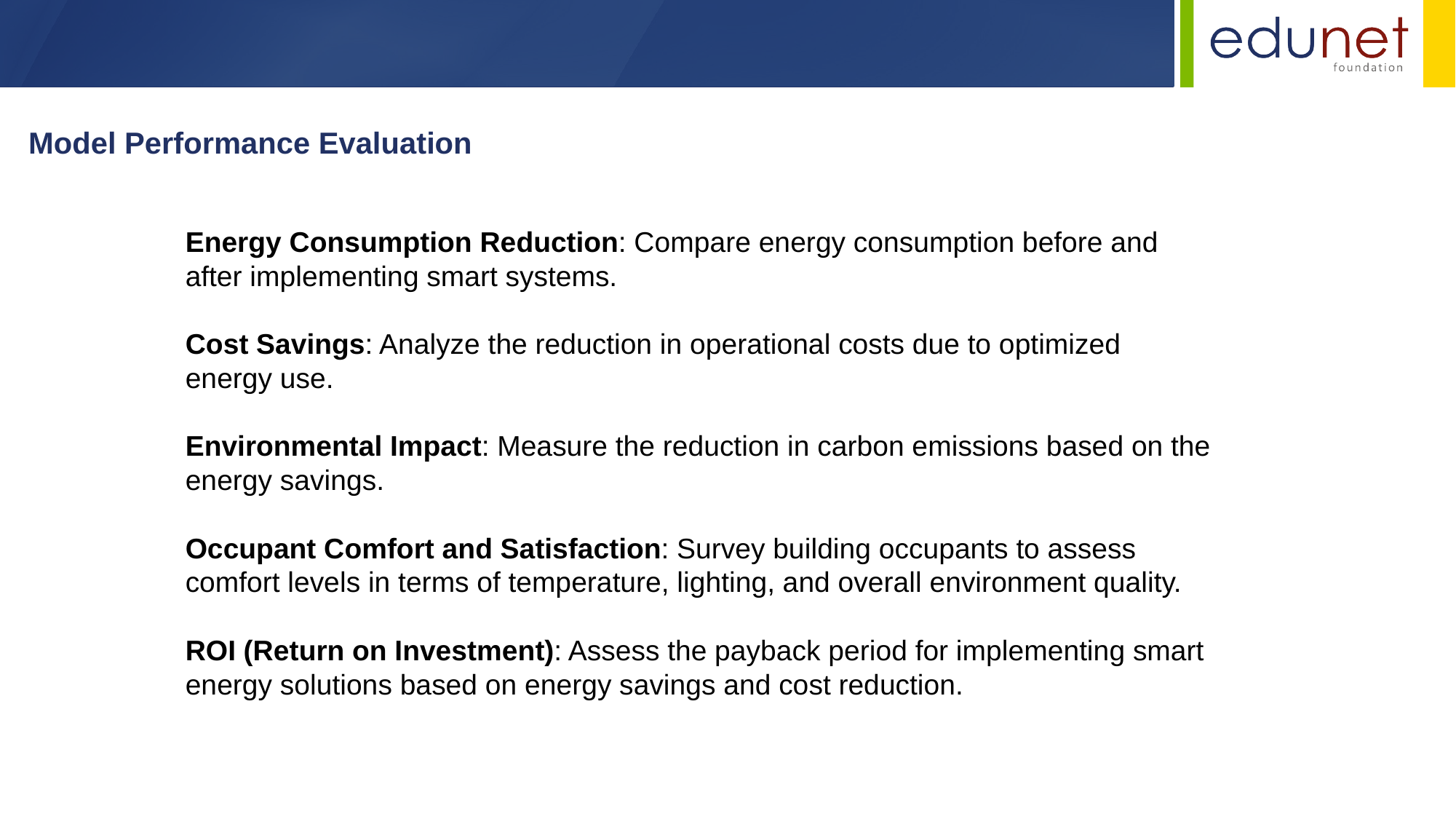

Model Performance Evaluation
Energy Consumption Reduction: Compare energy consumption before and after implementing smart systems.

Cost Savings: Analyze the reduction in operational costs due to optimized energy use.

Environmental Impact: Measure the reduction in carbon emissions based on the energy savings.

Occupant Comfort and Satisfaction: Survey building occupants to assess comfort levels in terms of temperature, lighting, and overall environment quality.

ROI (Return on Investment): Assess the payback period for implementing smart energy solutions based on energy savings and cost reduction.